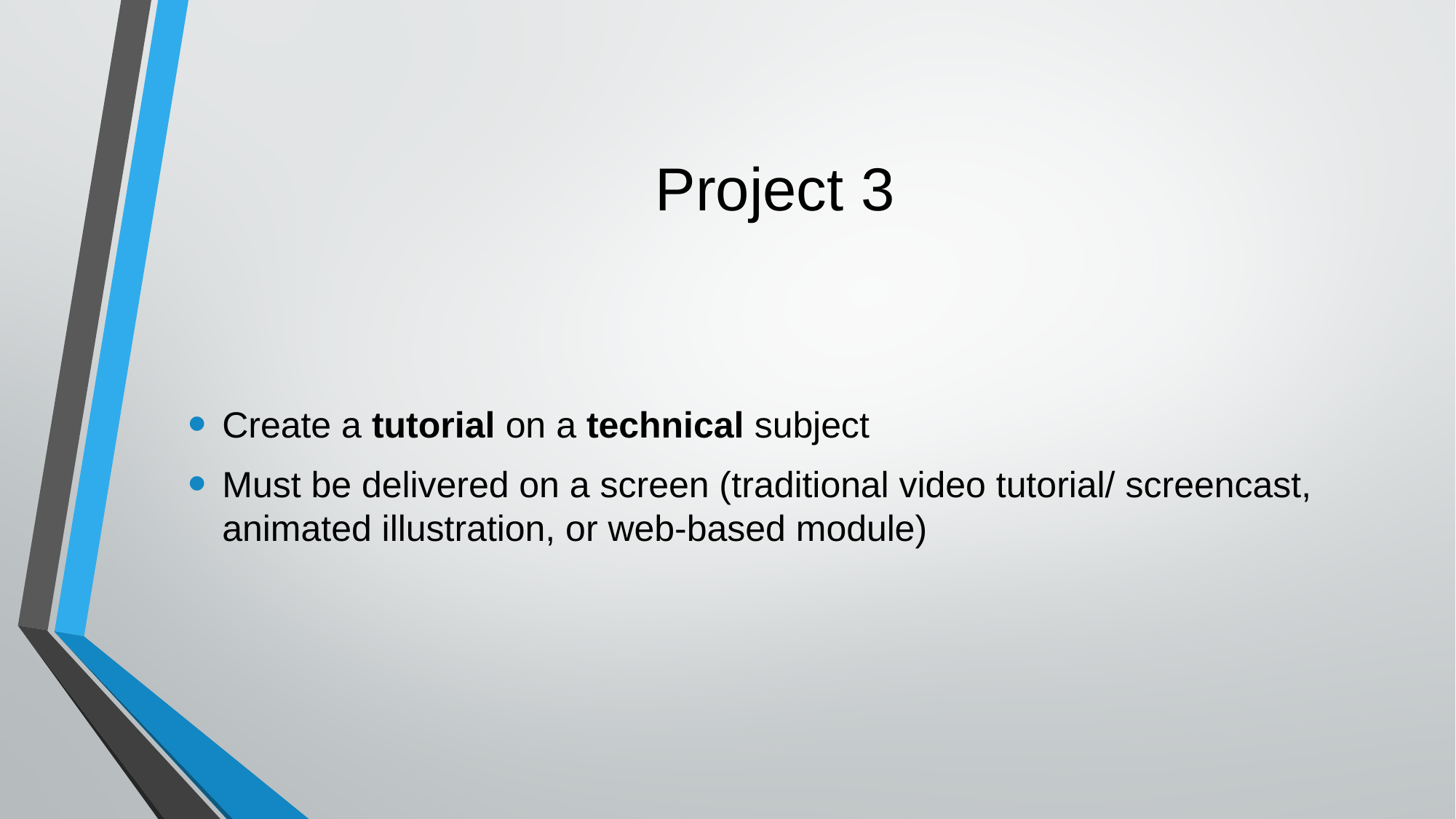

# Project 3
Create a tutorial on a technical subject
Must be delivered on a screen (traditional video tutorial/ screencast, animated illustration, or web-based module)